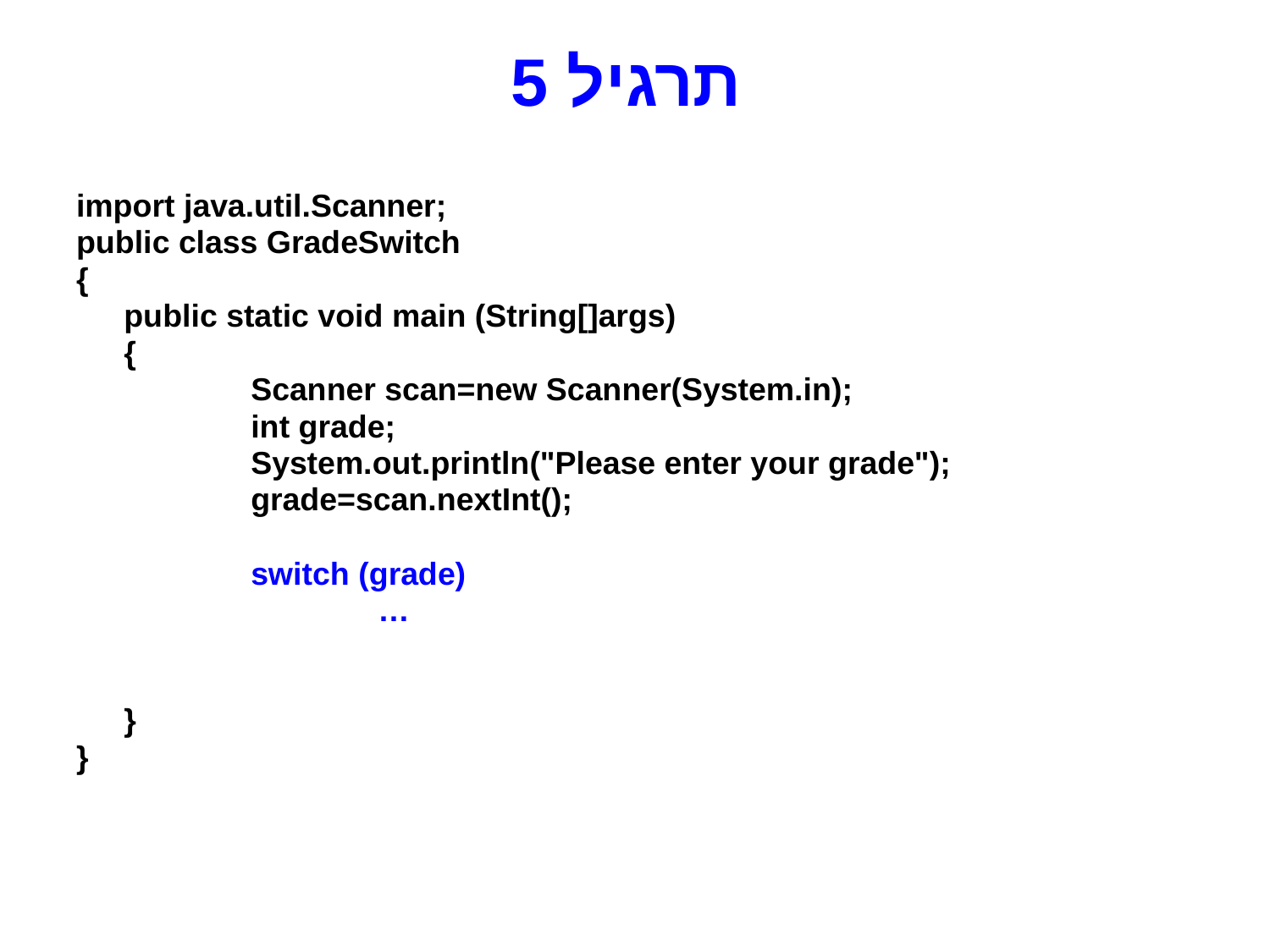

# תרגיל 5
import java.util.Scanner;
public class GradeSwitch
{
	public static void main (String[]args)
	{
		Scanner scan=new Scanner(System.in);
     		int grade;
	       	System.out.println("Please enter your grade");
	       	grade=scan.nextInt();

		switch (grade)
			…

	}
}